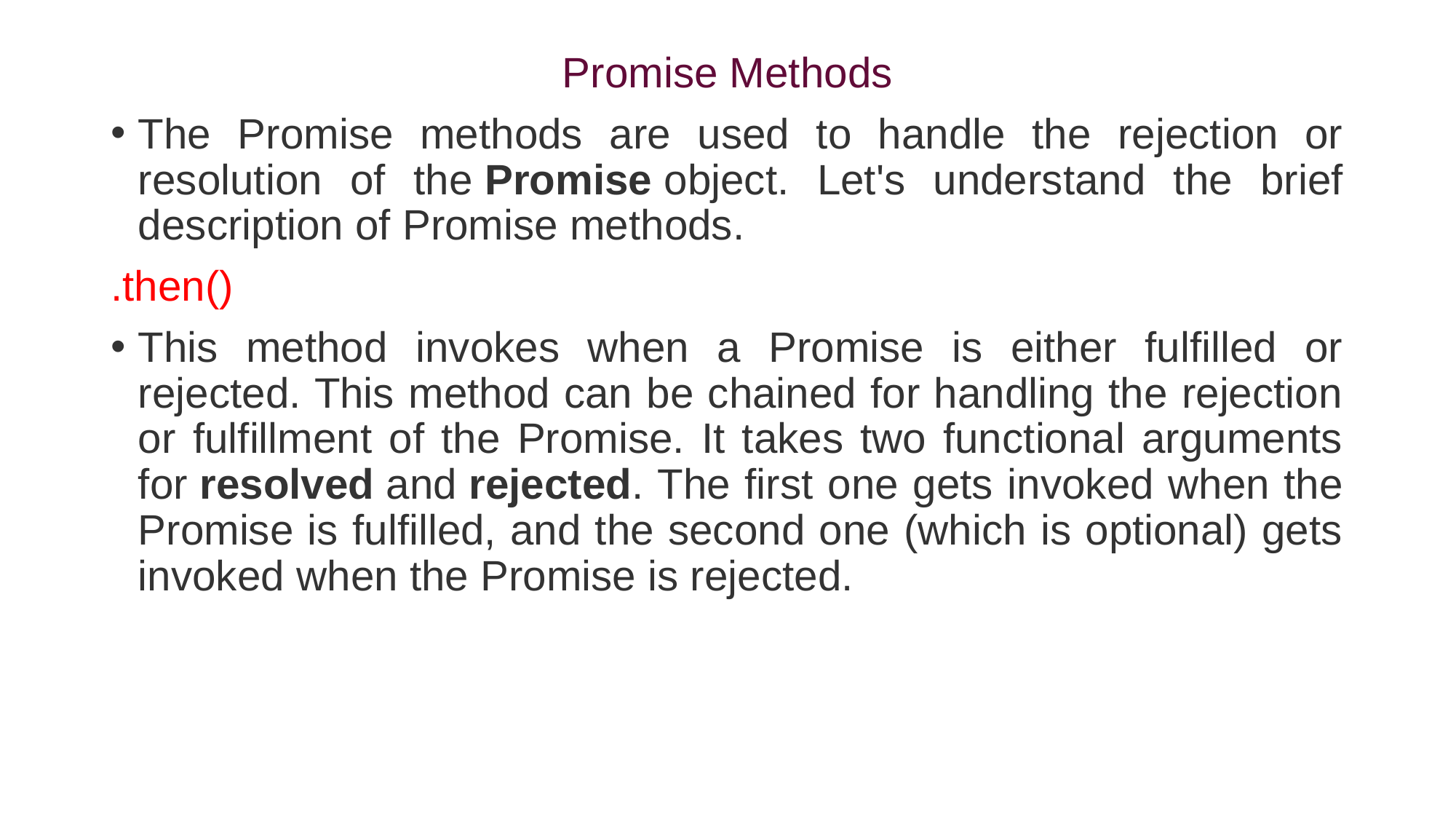

Promise Methods
The Promise methods are used to handle the rejection or resolution of the Promise object. Let's understand the brief description of Promise methods.
.then()
This method invokes when a Promise is either fulfilled or rejected. This method can be chained for handling the rejection or fulfillment of the Promise. It takes two functional arguments for resolved and rejected. The first one gets invoked when the Promise is fulfilled, and the second one (which is optional) gets invoked when the Promise is rejected.